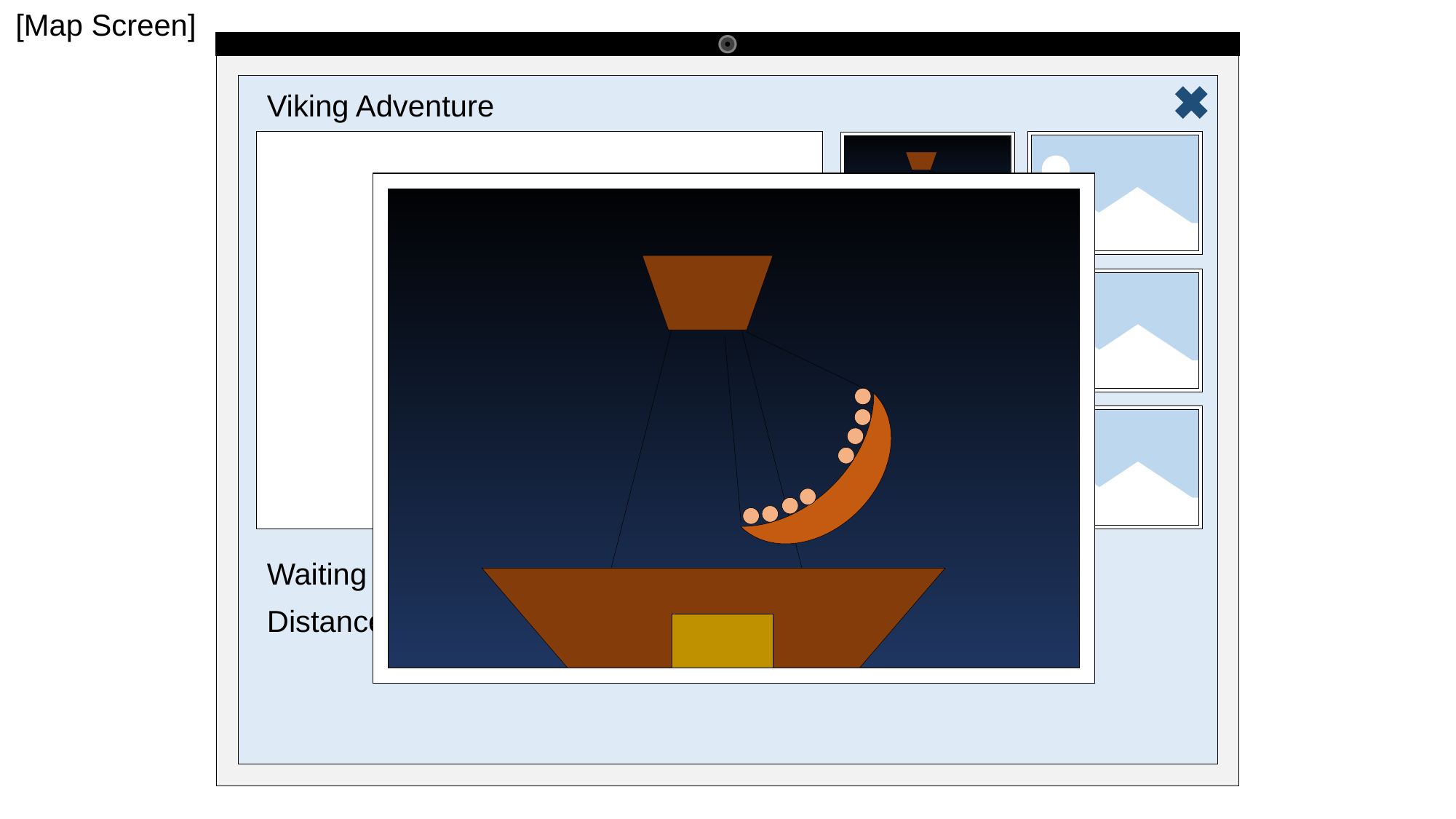

[Map Screen]

Viking Adventure

Waiting Time : 25 min
Distance : 85m